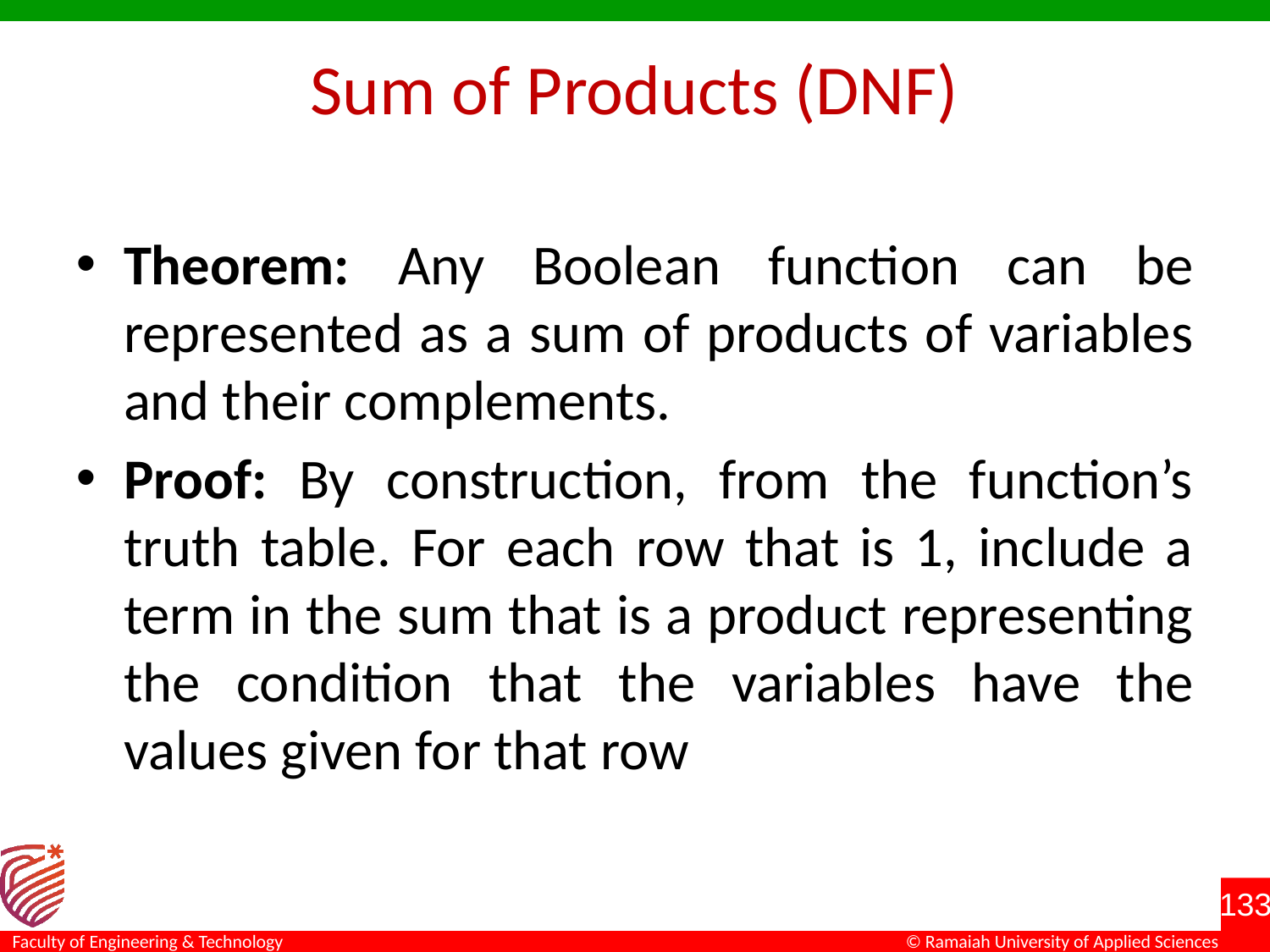

# Sum of Products (DNF)
Theorem: Any Boolean function can be represented as a sum of products of variables and their complements.
Proof: By construction, from the function’s truth table. For each row that is 1, include a term in the sum that is a product representing the condition that the variables have the values given for that row